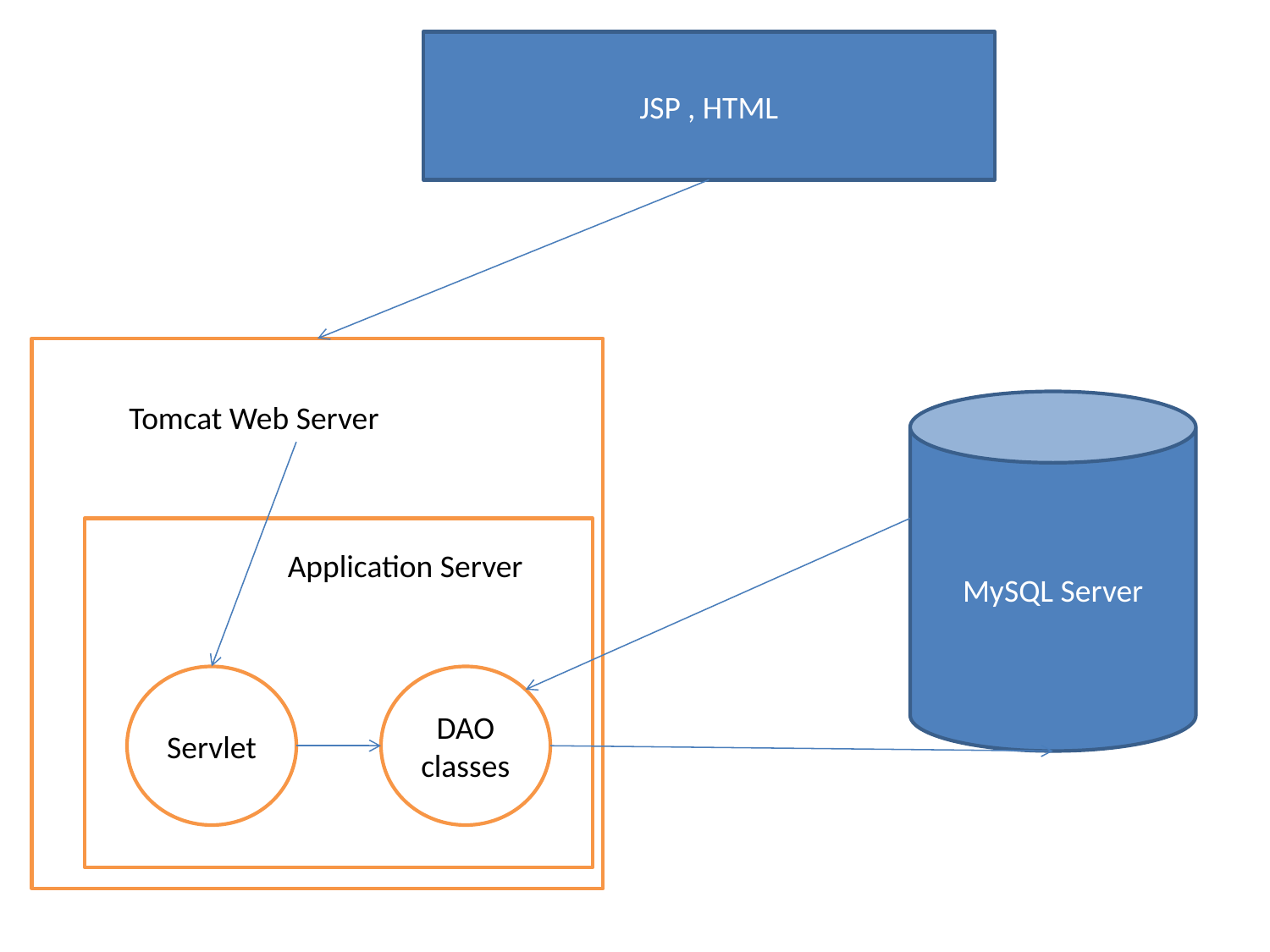

JSP , HTML

Tomcat Web Server
Application Server
MySQL Server

Servlet
DAO classes
Application Server
Servlet
DAO classes